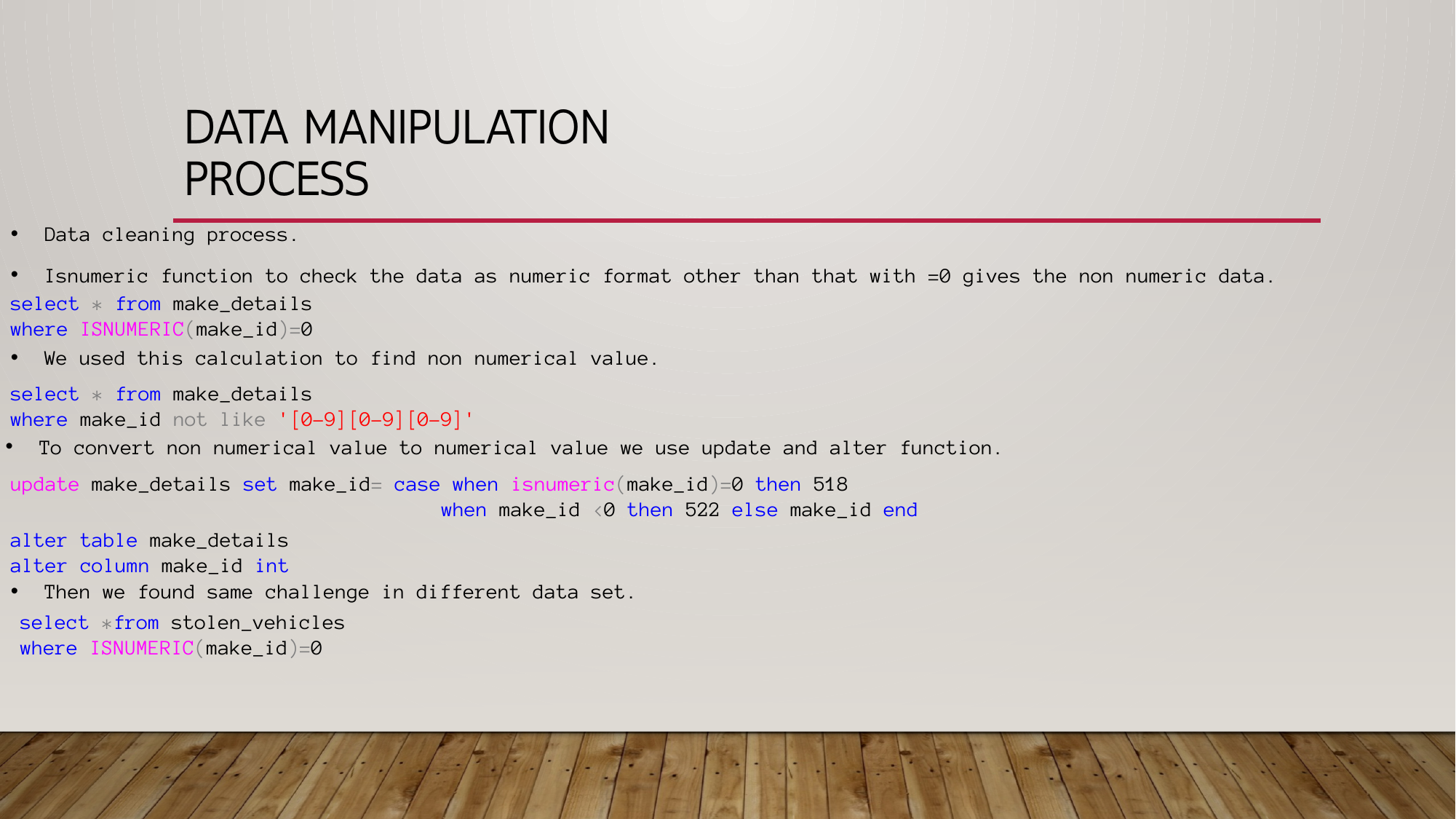

# DATA MANIPULATION PROCESS
Data cleaning process.

Isnumeric function to check the data as numeric format other than that with =0 gives the non numeric data.
select * from make_details
where ISNUMERIC(make_id)=0
We used this calculation to find non numerical value.
select * from make_details
where make_id not like '[0-9][0-9][0-9]'
To convert non numerical value to numerical value we use update and alter function.
update make_details set make_id= case when isnumeric(make_id)=0 then 518
                                     when make_id <0 then 522 else make_id end
alter table make_details
alter column make_id int
Then we found same challenge in different data set.
select *from stolen_vehicles
where ISNUMERIC(make_id)=0